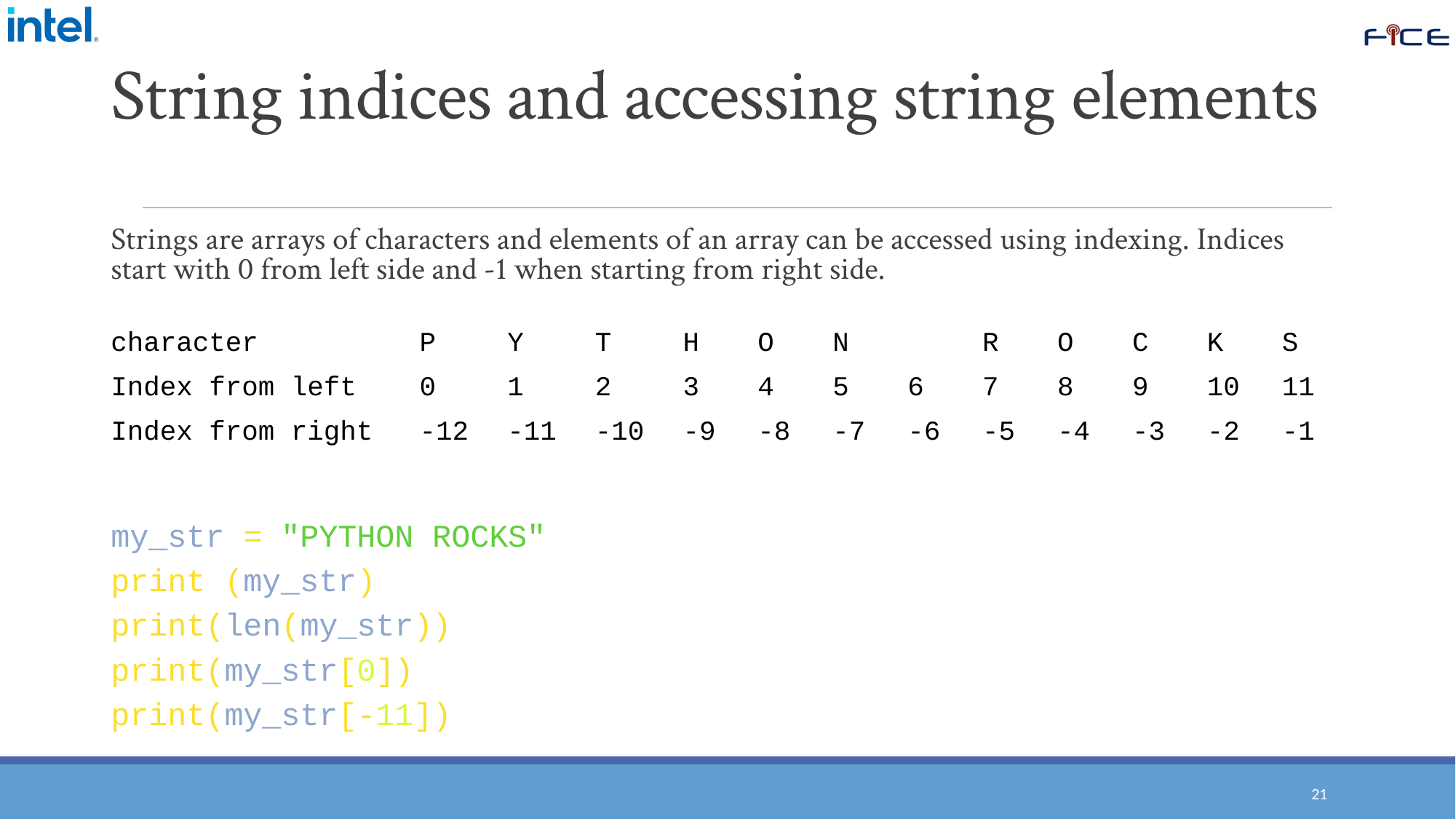

# String indices and accessing string elements
Strings are arrays of characters and elements of an array can be accessed using indexing. Indices start with 0 from left side and -1 when starting from right side.

my_str = "PYTHON ROCKS"
print (my_str)
print(len(my_str))
print(my_str[0])
print(my_str[-11])

| character | P | Y | T | H | O | N |  | R | O | C | K | S |
| --- | --- | --- | --- | --- | --- | --- | --- | --- | --- | --- | --- | --- |
| Index from left | 0 | 1 | 2 | 3 | 4 | 5 | 6 | 7 | 8 | 9 | 10 | 11 |
| Index from right | -12 | -11 | -10 | -9 | -8 | -7 | -6 | -5 | -4 | -3 | -2 | -1 |
21